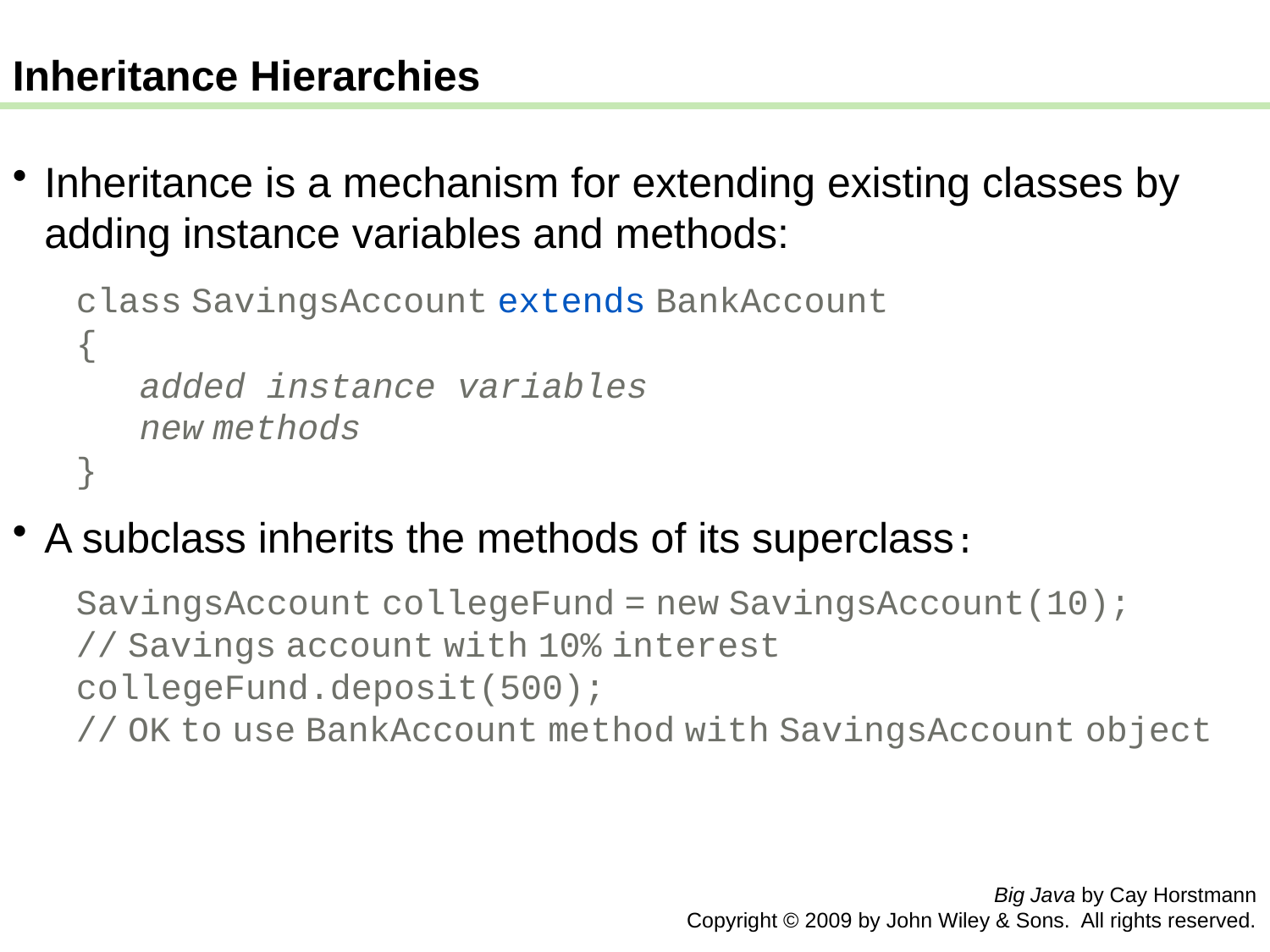

Inheritance Hierarchies
Inheritance is a mechanism for extending existing classes by adding instance variables and methods:
class SavingsAccount extends BankAccount
{
   added instance variables
   new methods
}
A subclass inherits the methods of its superclass:
SavingsAccount collegeFund = new SavingsAccount(10);
// Savings account with 10% interest
collegeFund.deposit(500);
// OK to use BankAccount method with SavingsAccount object
Big Java by Cay Horstmann
Copyright © 2009 by John Wiley & Sons.  All rights reserved.